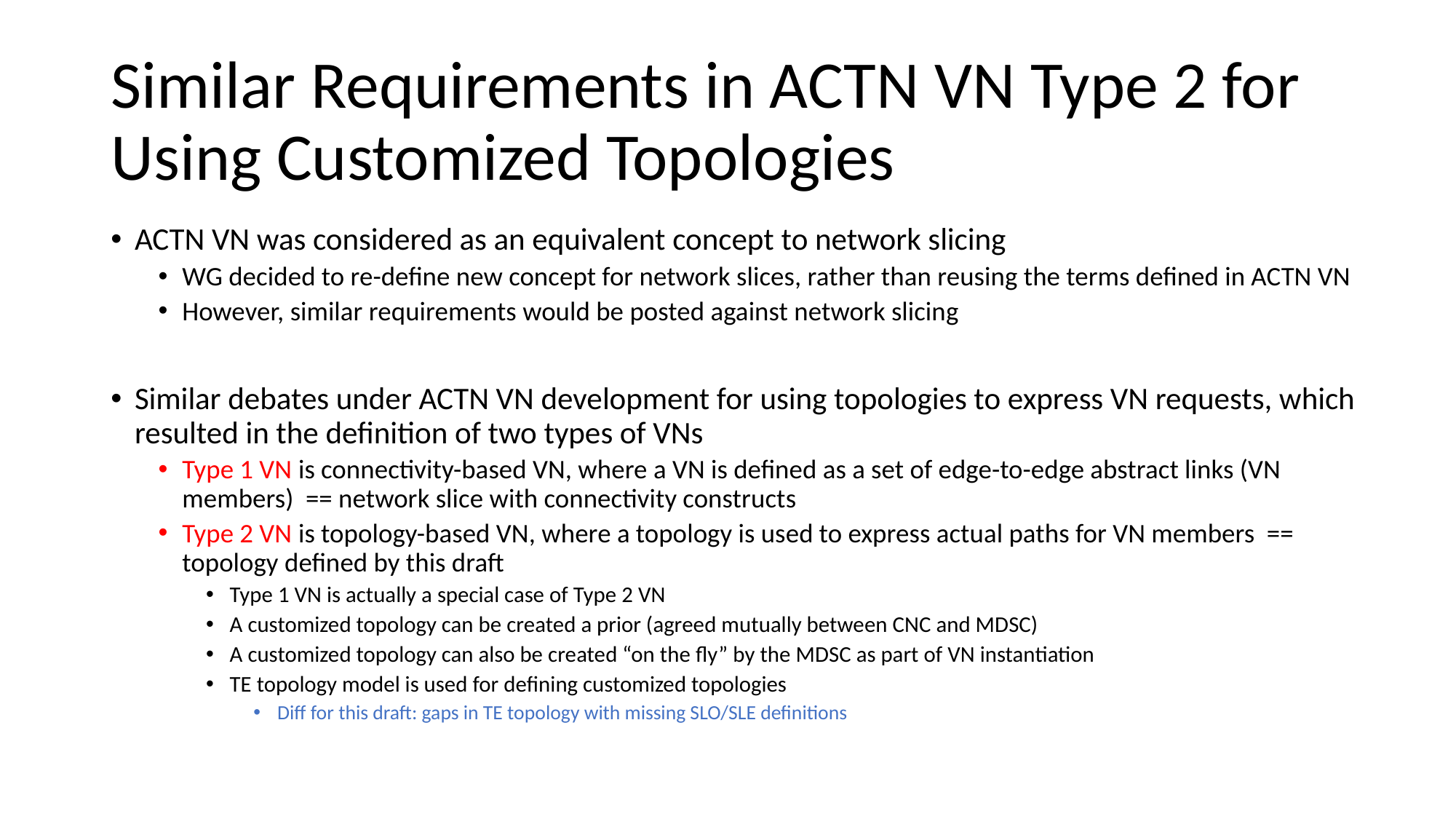

# Similar Requirements in ACTN VN Type 2 for Using Customized Topologies
ACTN VN was considered as an equivalent concept to network slicing
WG decided to re-define new concept for network slices, rather than reusing the terms defined in ACTN VN
However, similar requirements would be posted against network slicing

Similar debates under ACTN VN development for using topologies to express VN requests, which resulted in the definition of two types of VNs
Type 1 VN is connectivity-based VN, where a VN is defined as a set of edge-to-edge abstract links (VN members)  == network slice with connectivity constructs
Type 2 VN is topology-based VN, where a topology is used to express actual paths for VN members  == topology defined by this draft
Type 1 VN is actually a special case of Type 2 VN
A customized topology can be created a prior (agreed mutually between CNC and MDSC)
A customized topology can also be created “on the fly” by the MDSC as part of VN instantiation
TE topology model is used for defining customized topologies
Diff for this draft: gaps in TE topology with missing SLO/SLE definitions